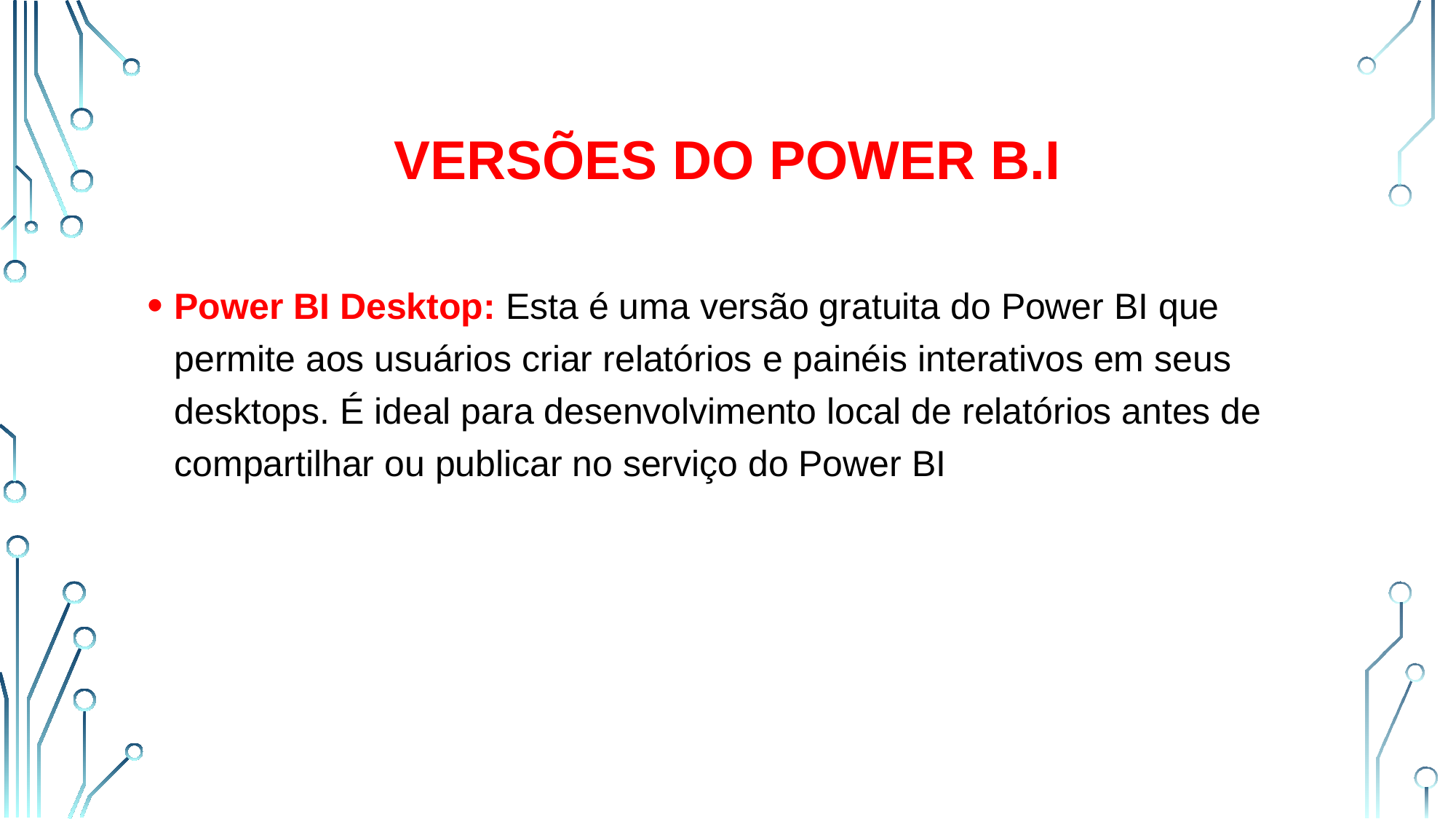

# Versões do Power B.I
Power BI Desktop: Esta é uma versão gratuita do Power BI que permite aos usuários criar relatórios e painéis interativos em seus desktops. É ideal para desenvolvimento local de relatórios antes de compartilhar ou publicar no serviço do Power BI